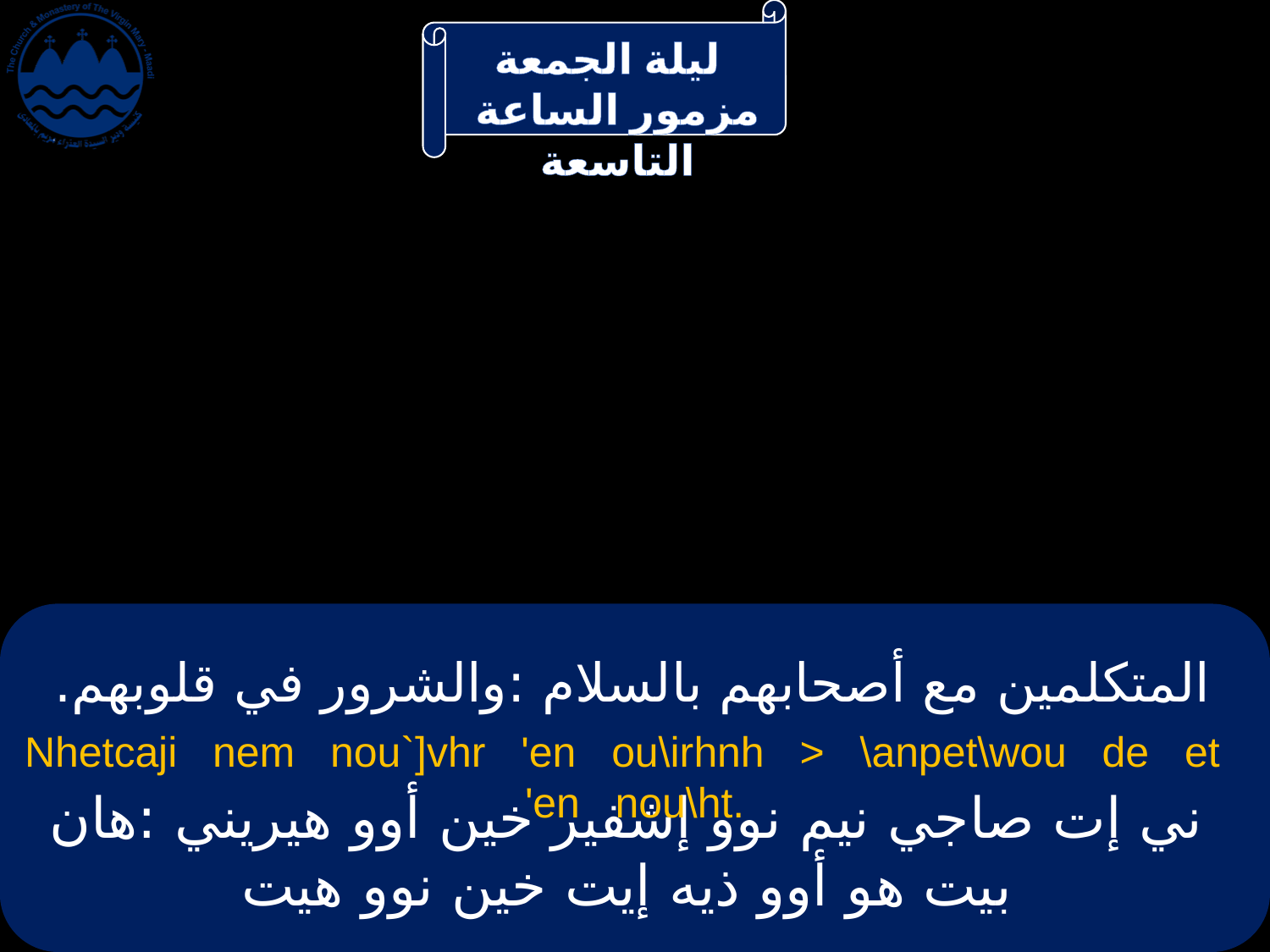

# المتكلمين مع أصحابهم بالسلام :والشرور في قلوبهم.
Nhetcaji   nem   nou`]vhr   'en   ou\irhnh   >   \anpet\wou   de   et   'en   nou\ht.
ني إت صاجي نيم نوو إشفير خين أوو هيريني :هان بيت هو أوو ذيه إيت خين نوو هيت